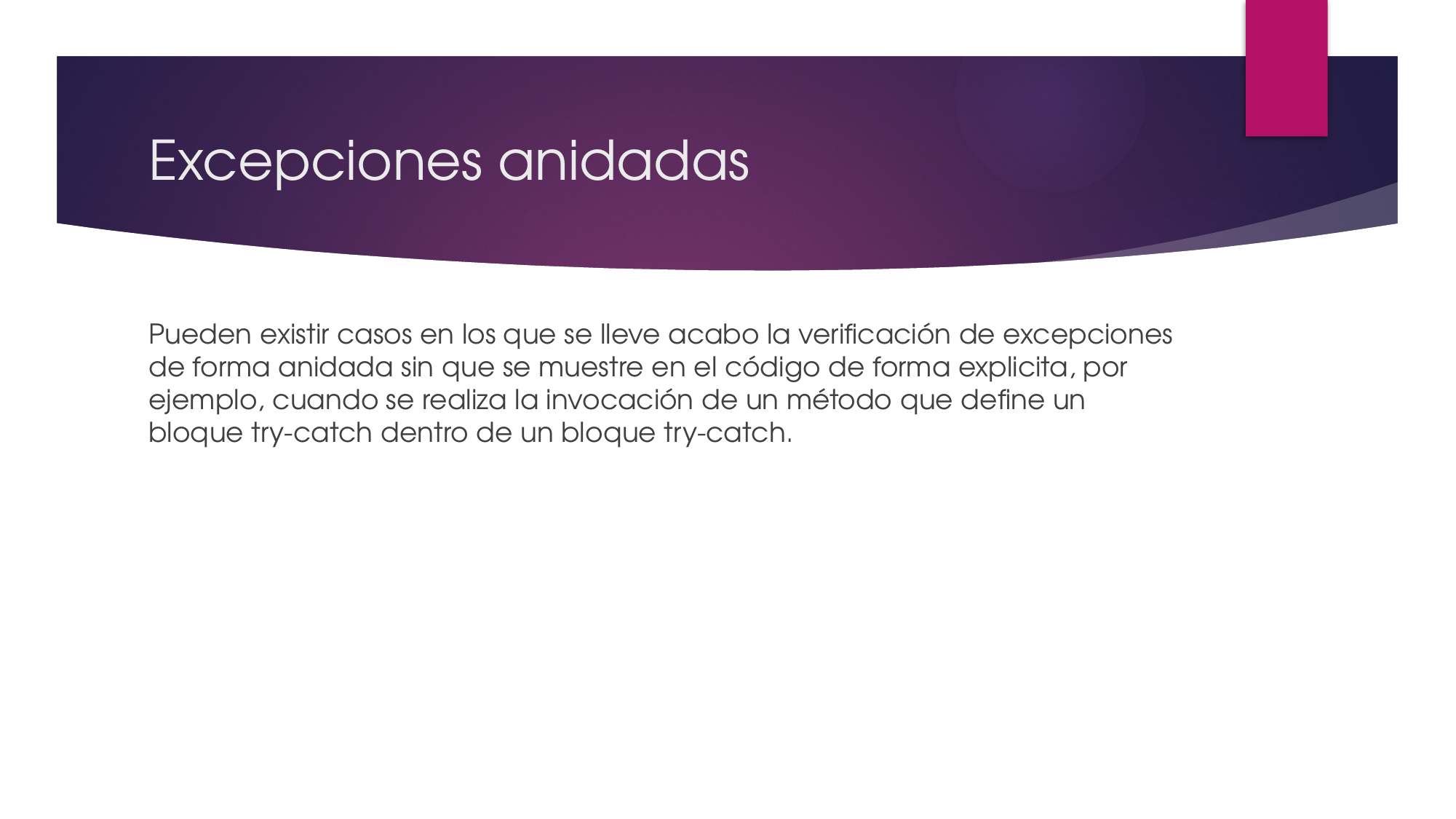

# Excepciones anidadas
Pueden existir casos en los que se lleve acabo la verificación de excepciones de forma anidada sin que se muestre en el código de forma explicita, por ejemplo, cuando se realiza la invocación de un método que define un bloque try-catch dentro de un bloque try-catch.